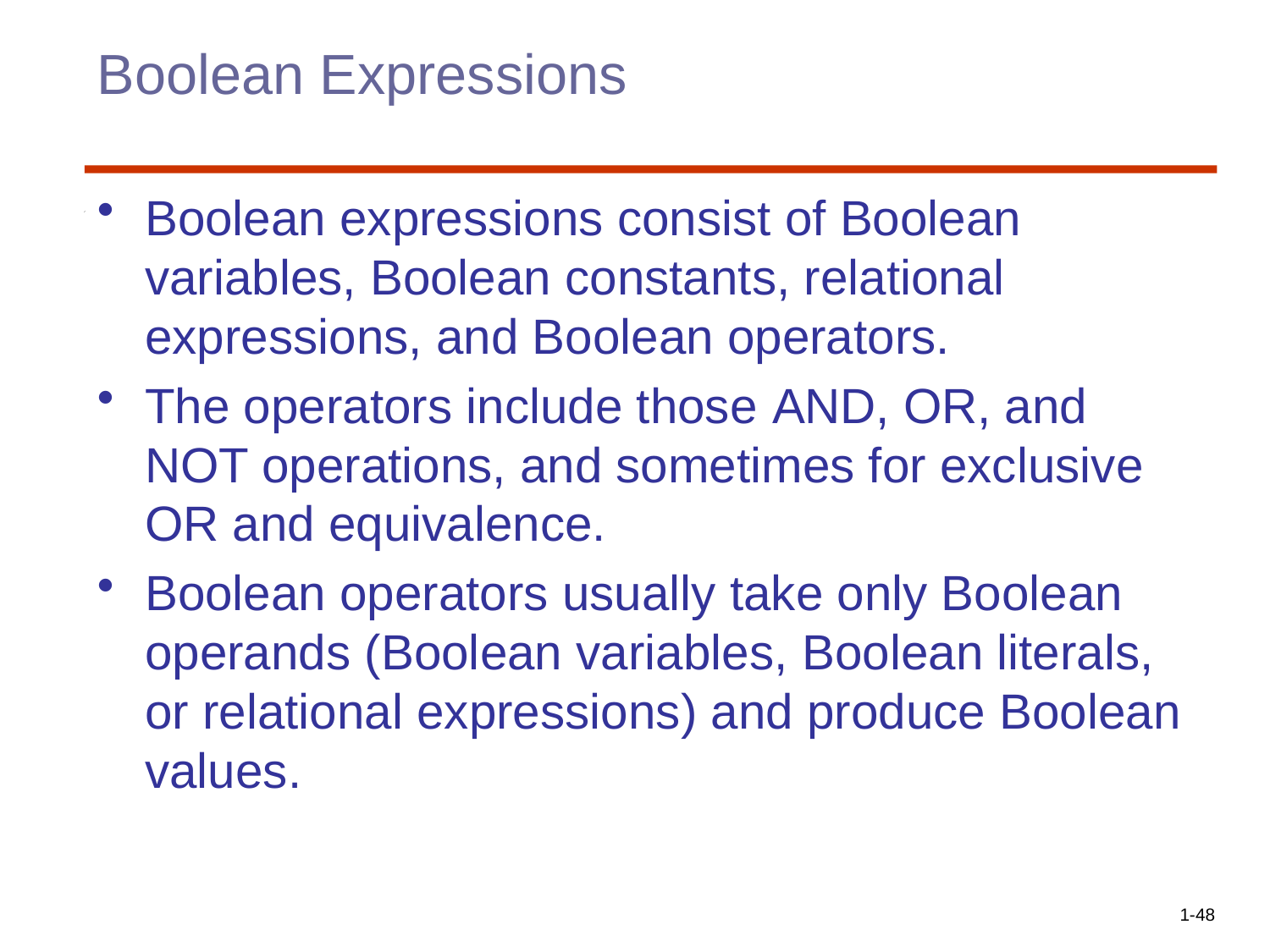

# Boolean Expressions
Boolean expressions consist of Boolean variables, Boolean constants, relational expressions, and Boolean operators.
The operators include those AND, OR, and NOT operations, and sometimes for exclusive OR and equivalence.
Boolean operators usually take only Boolean operands (Boolean variables, Boolean literals, or relational expressions) and produce Boolean values.
1-48